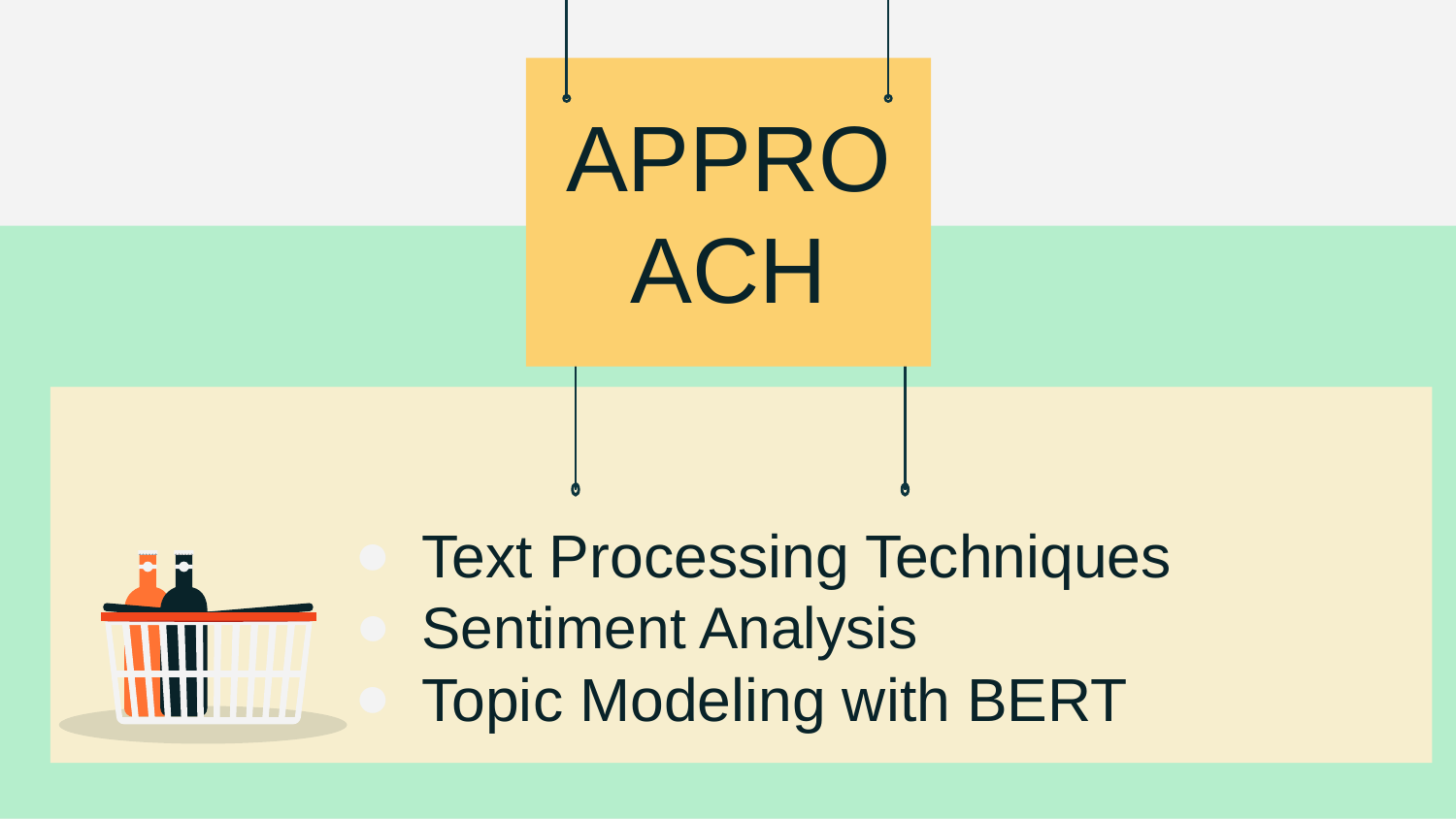

APPROACH

# Text Processing Techniques
Sentiment Analysis
Topic Modeling with BERT